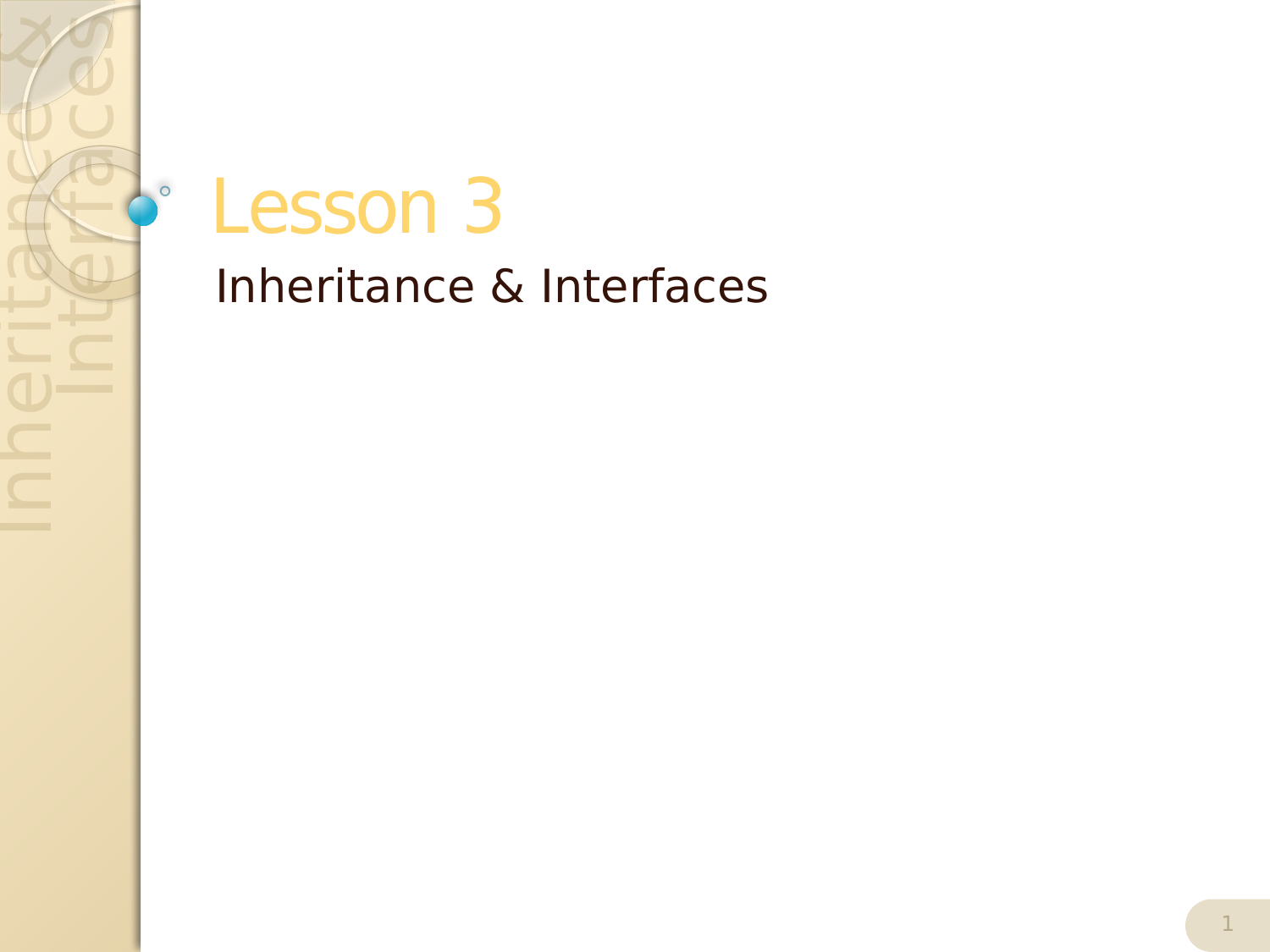

# Lesson 3
Inheritance & Interfaces
1